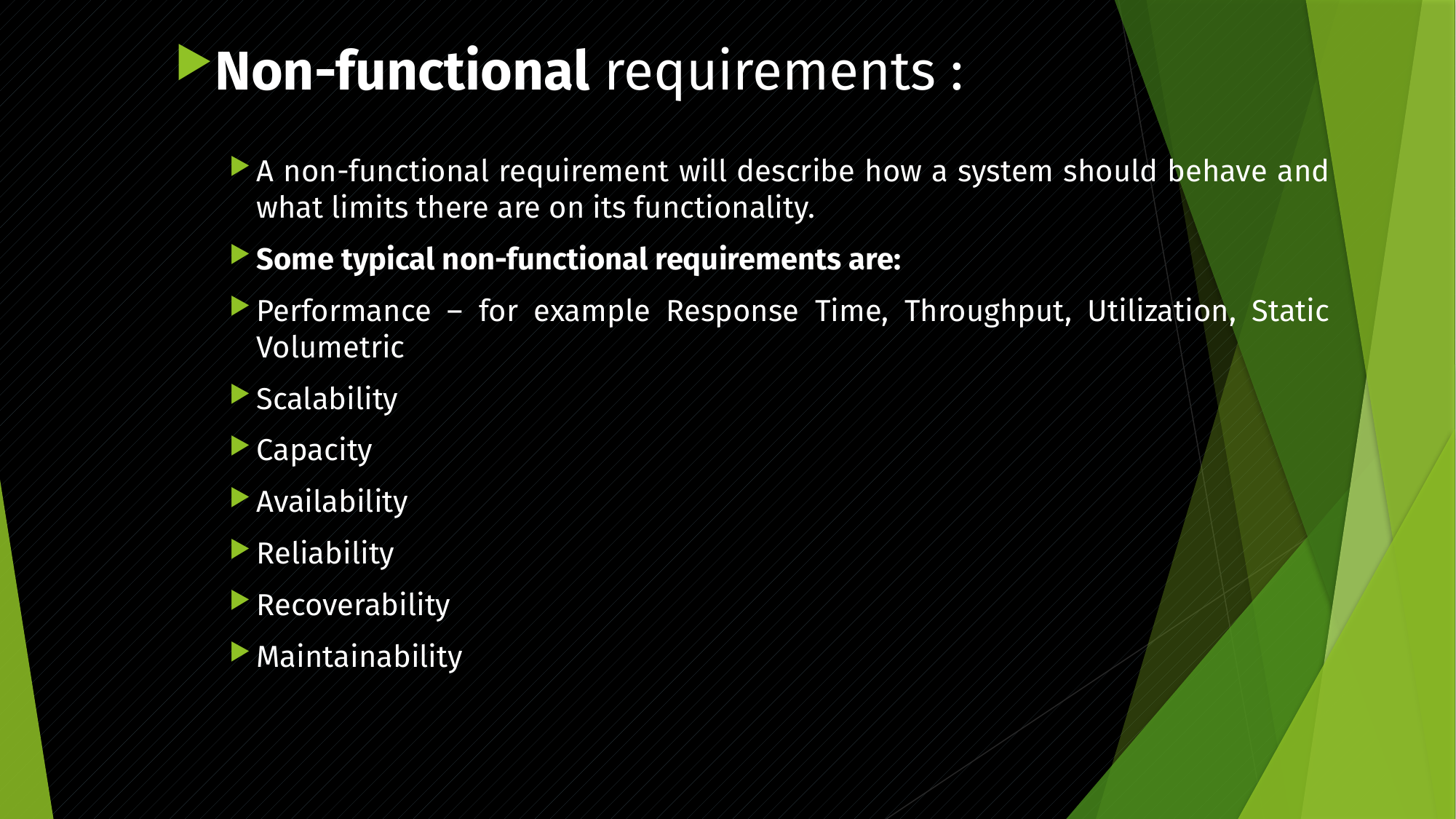

Non-functional requirements :

A non-functional requirement will describe how a system should behave and what limits there are on its functionality.
Some typical non-functional requirements are:
Performance – for example Response Time, Throughput, Utilization, Static Volumetric
Scalability
Capacity
Availability
Reliability
Recoverability
Maintainability